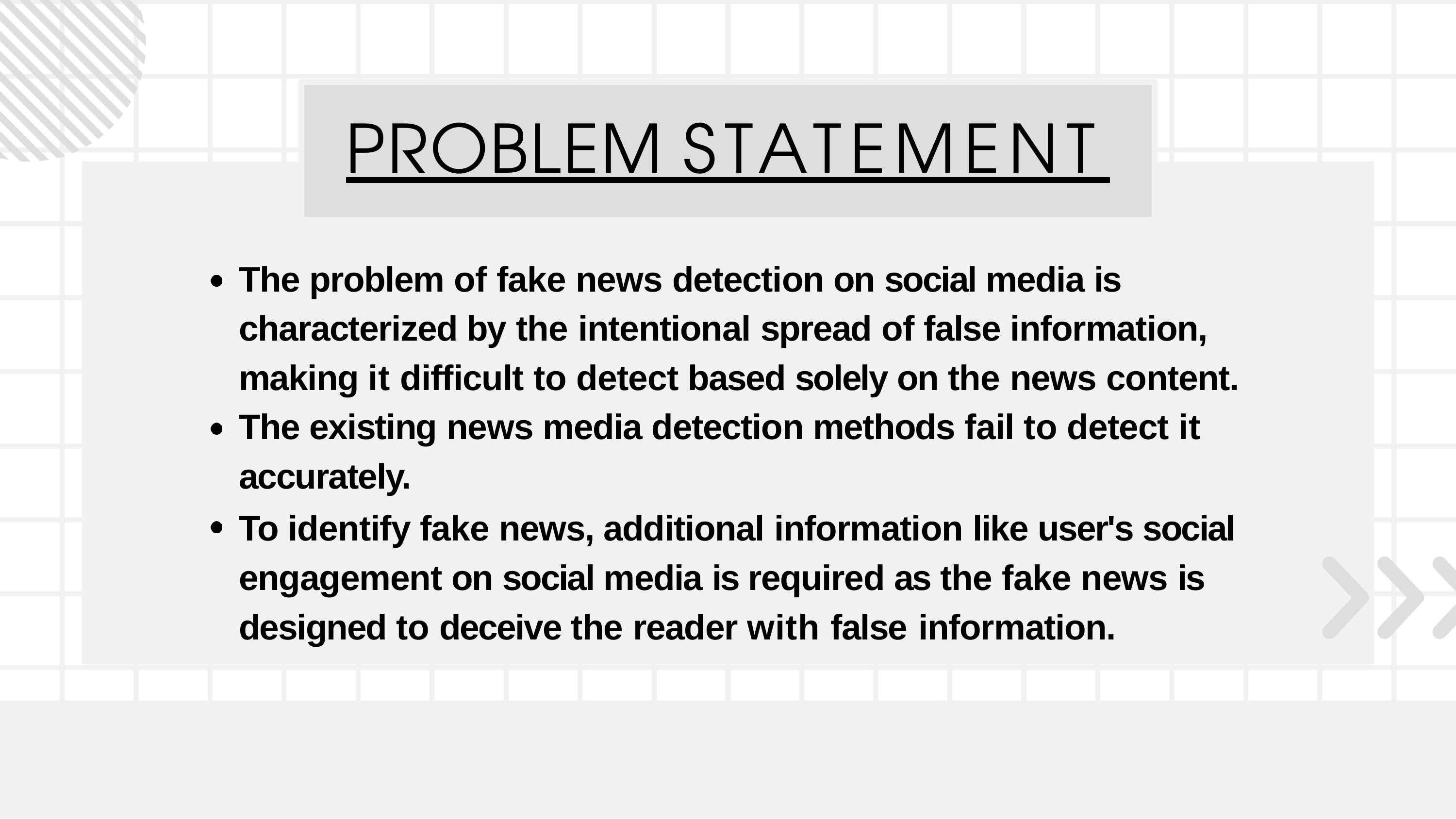

# PROBLEM STATEMENT

The problem of fake news detection on social media is  characterized by the intentional spread of false information,  making it difficult to detect based solely on the news content.  The existing news media detection methods fail to detect it  accurately.
To identify fake news, additional information like user's social  engagement on social media is required as the fake news is  designed to deceive the reader with false information.